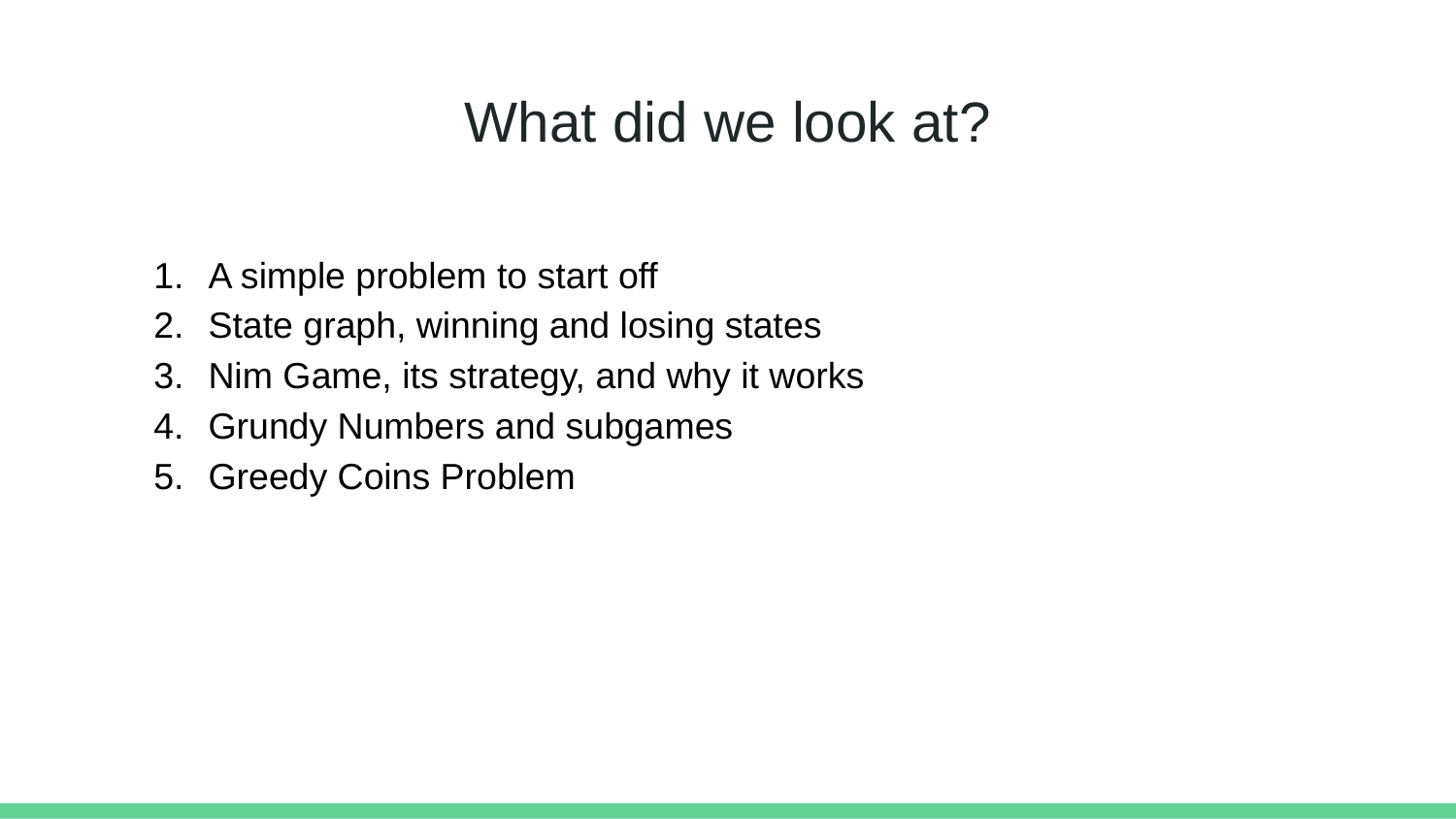

# What did we look at?
A simple problem to start off
State graph, winning and losing states
Nim Game, its strategy, and why it works
Grundy Numbers and subgames
Greedy Coins Problem